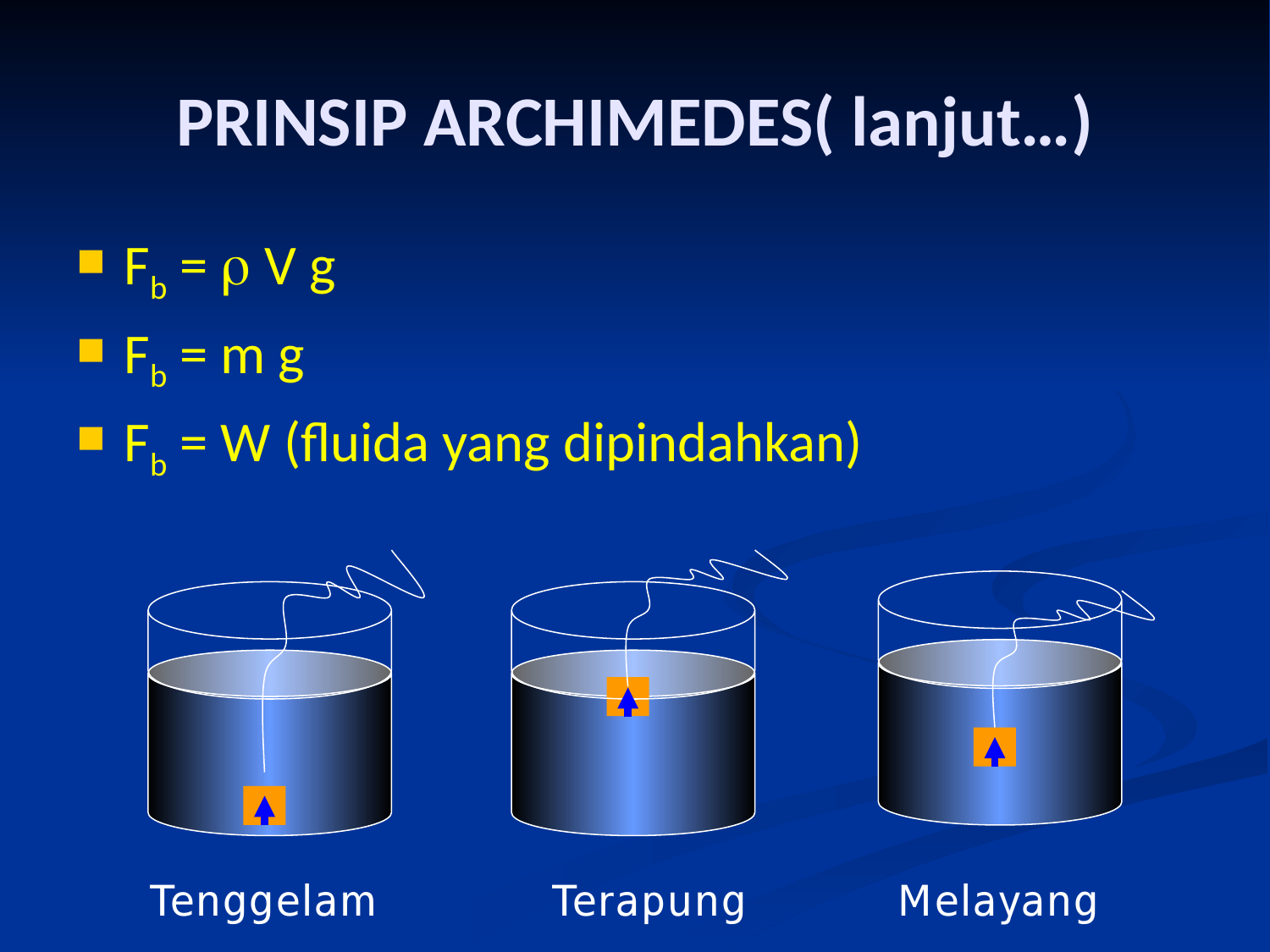

# PRINSIP ARCHIMEDES( lanjut…)
Fb = ρ V g
Fb = m g
Fb = W (fluida yang dipindahkan)

Tenggelam
Terapung
Melayang